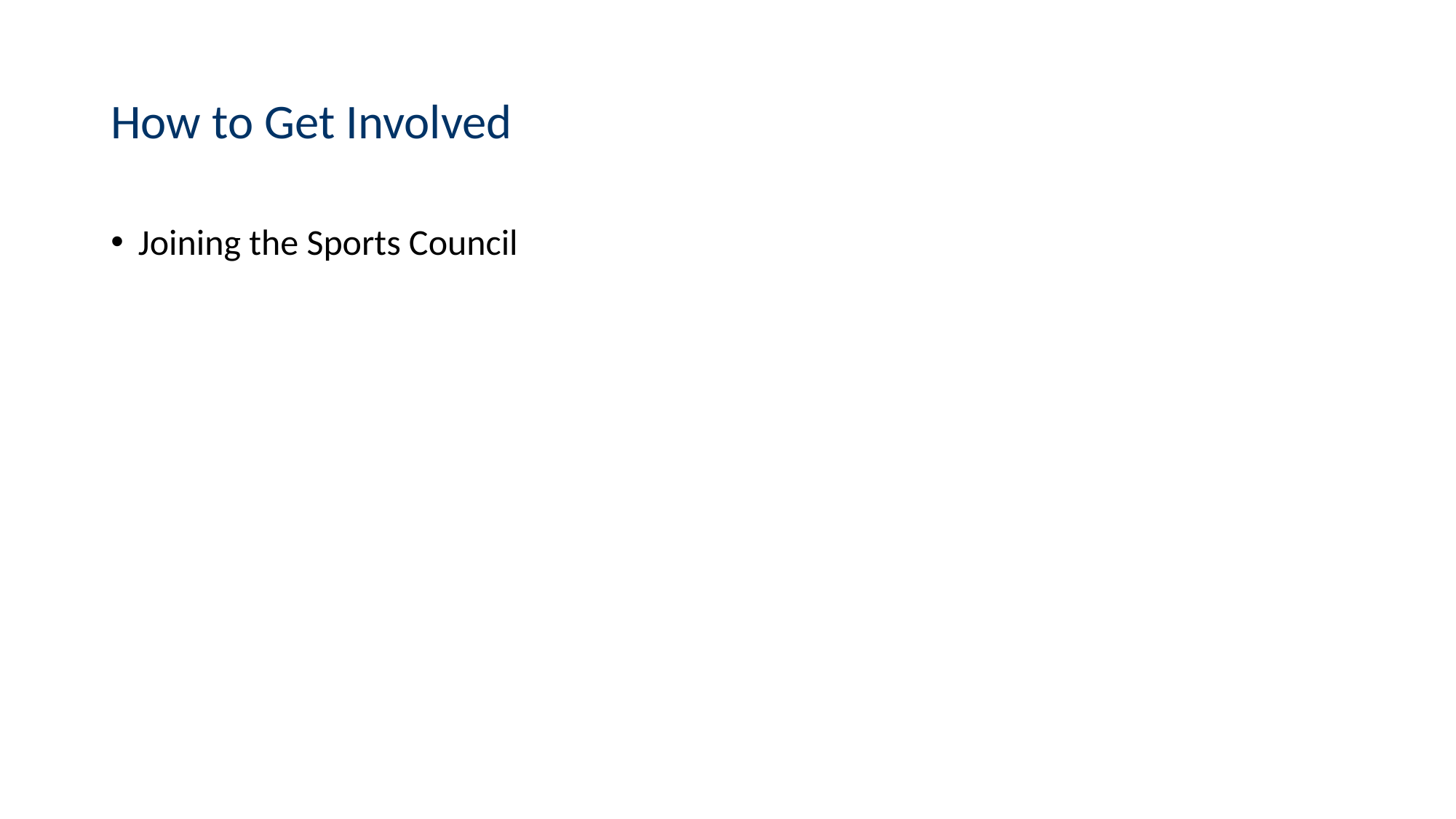

# How to Get Involved
Joining the Sports Council